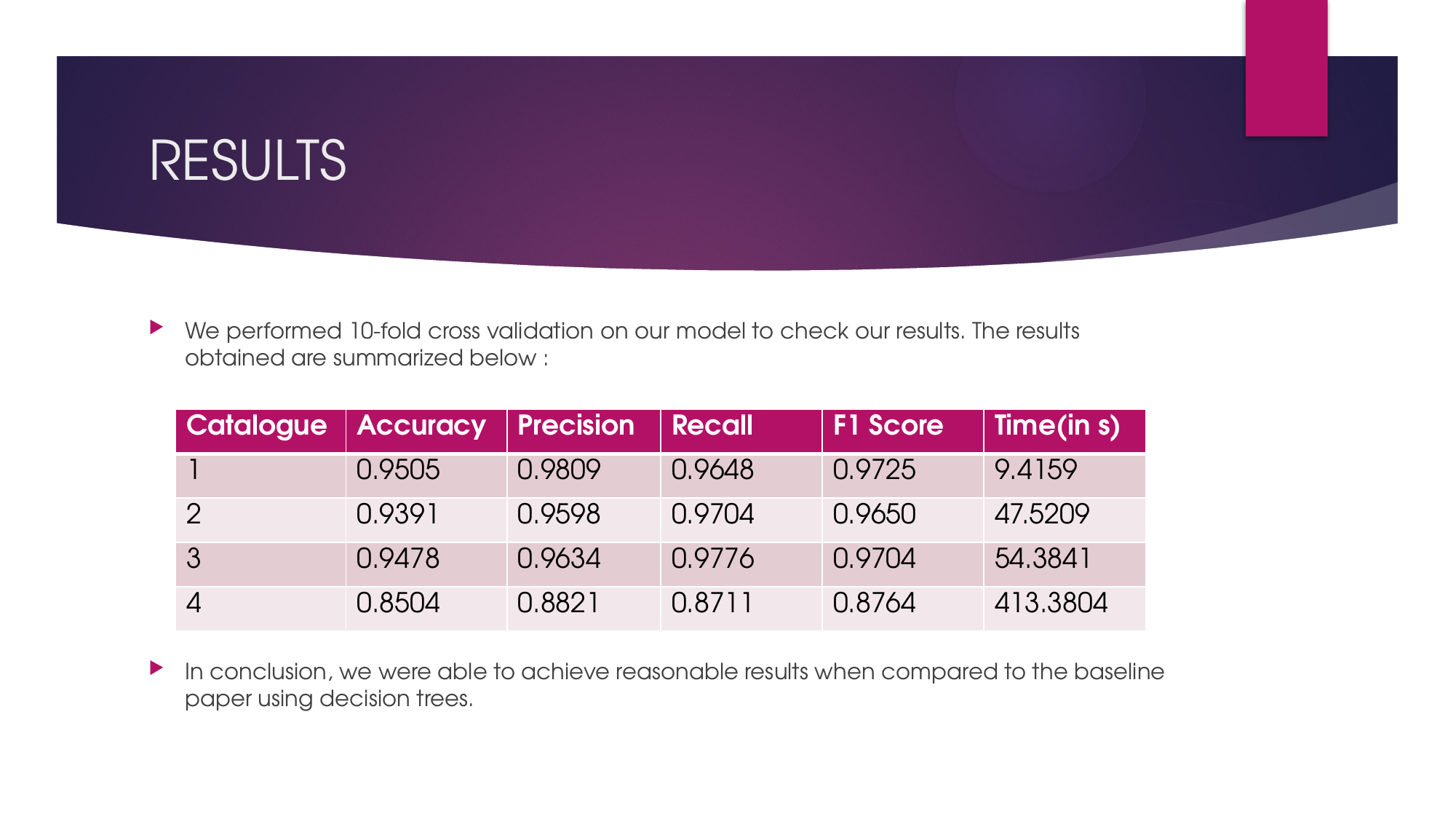

# RESULTS
We performed 10-fold cross validation on our model to check our results. The results obtained are summarized below :

In conclusion, we were able to achieve reasonable results when compared to the baseline paper using decision trees.
| Catalogue | Accuracy | Precision | Recall | F1 Score | Time(in s) |
| --- | --- | --- | --- | --- | --- |
| 1 | 0.9505 | 0.9809 | 0.9648 | 0.9725 | 9.4159 |
| 2 | 0.9391 | 0.9598 | 0.9704 | 0.9650 | 47.5209 |
| 3 | 0.9478 | 0.9634 | 0.9776 | 0.9704 | 54.3841 |
| 4 | 0.8504 | 0.8821 | 0.8711 | 0.8764 | 413.3804 |